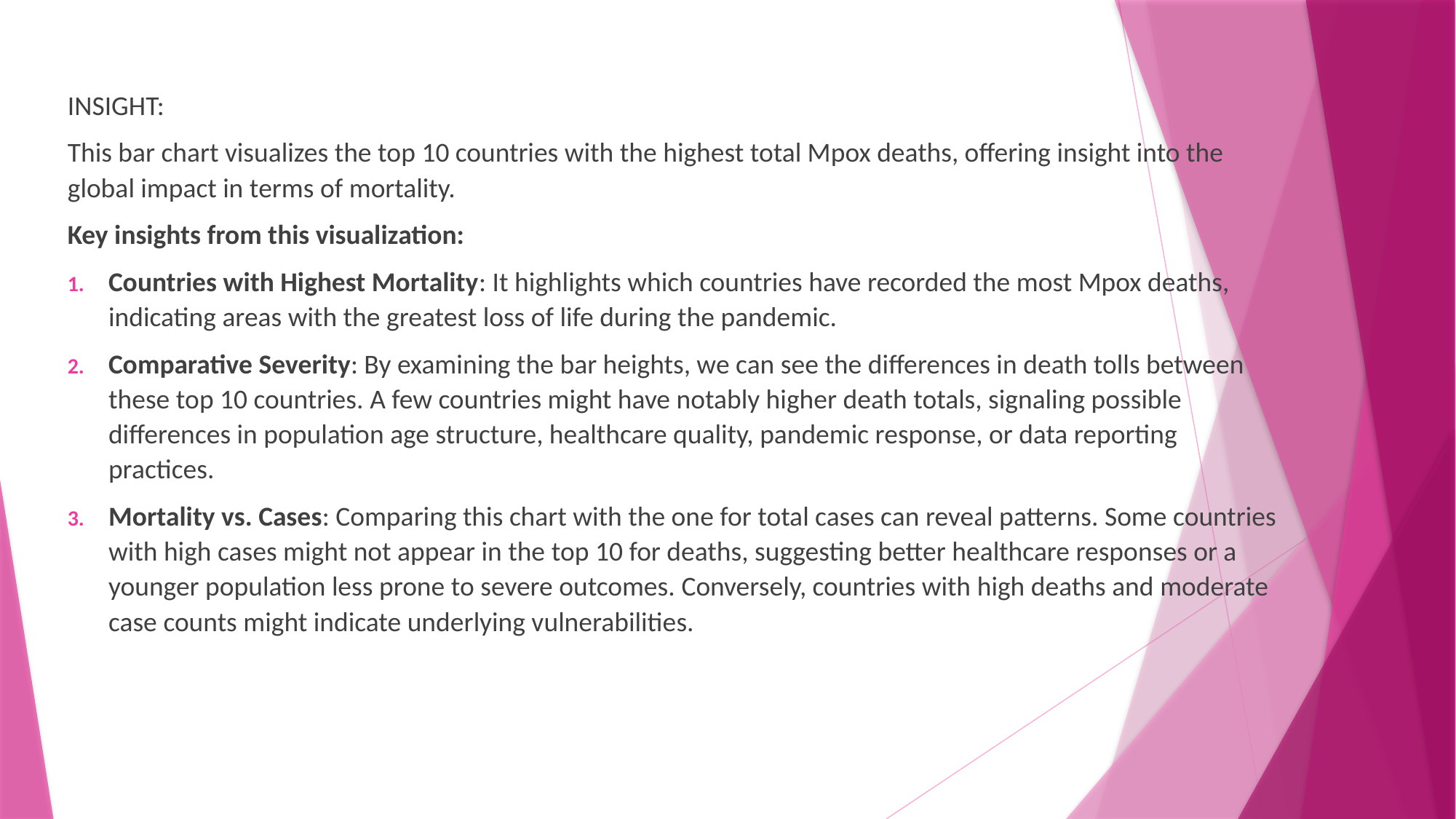

INSIGHT:
This bar chart visualizes the top 10 countries with the highest total Mpox deaths, offering insight into the global impact in terms of mortality.
Key insights from this visualization:
Countries with Highest Mortality: It highlights which countries have recorded the most Mpox deaths, indicating areas with the greatest loss of life during the pandemic.
Comparative Severity: By examining the bar heights, we can see the differences in death tolls between these top 10 countries. A few countries might have notably higher death totals, signaling possible differences in population age structure, healthcare quality, pandemic response, or data reporting practices.
Mortality vs. Cases: Comparing this chart with the one for total cases can reveal patterns. Some countries with high cases might not appear in the top 10 for deaths, suggesting better healthcare responses or a younger population less prone to severe outcomes. Conversely, countries with high deaths and moderate case counts might indicate underlying vulnerabilities.